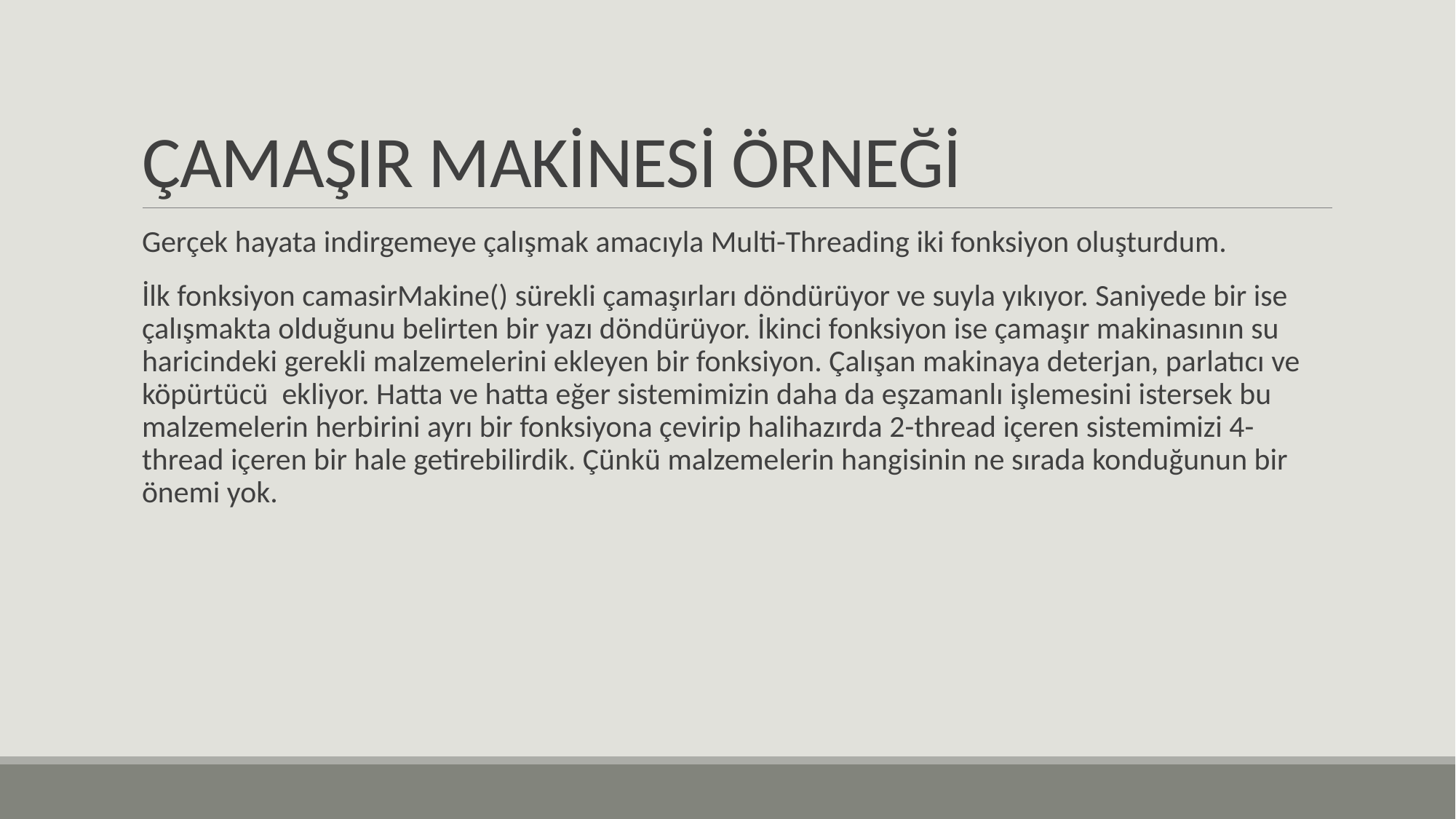

# ÇAMAŞIR MAKİNESİ ÖRNEĞİ
Gerçek hayata indirgemeye çalışmak amacıyla Multi-Threading iki fonksiyon oluşturdum.
İlk fonksiyon camasirMakine() sürekli çamaşırları döndürüyor ve suyla yıkıyor. Saniyede bir ise çalışmakta olduğunu belirten bir yazı döndürüyor. İkinci fonksiyon ise çamaşır makinasının su haricindeki gerekli malzemelerini ekleyen bir fonksiyon. Çalışan makinaya deterjan, parlatıcı ve köpürtücü  ekliyor. Hatta ve hatta eğer sistemimizin daha da eşzamanlı işlemesini istersek bu malzemelerin herbirini ayrı bir fonksiyona çevirip halihazırda 2-thread içeren sistemimizi 4-thread içeren bir hale getirebilirdik. Çünkü malzemelerin hangisinin ne sırada konduğunun bir önemi yok.